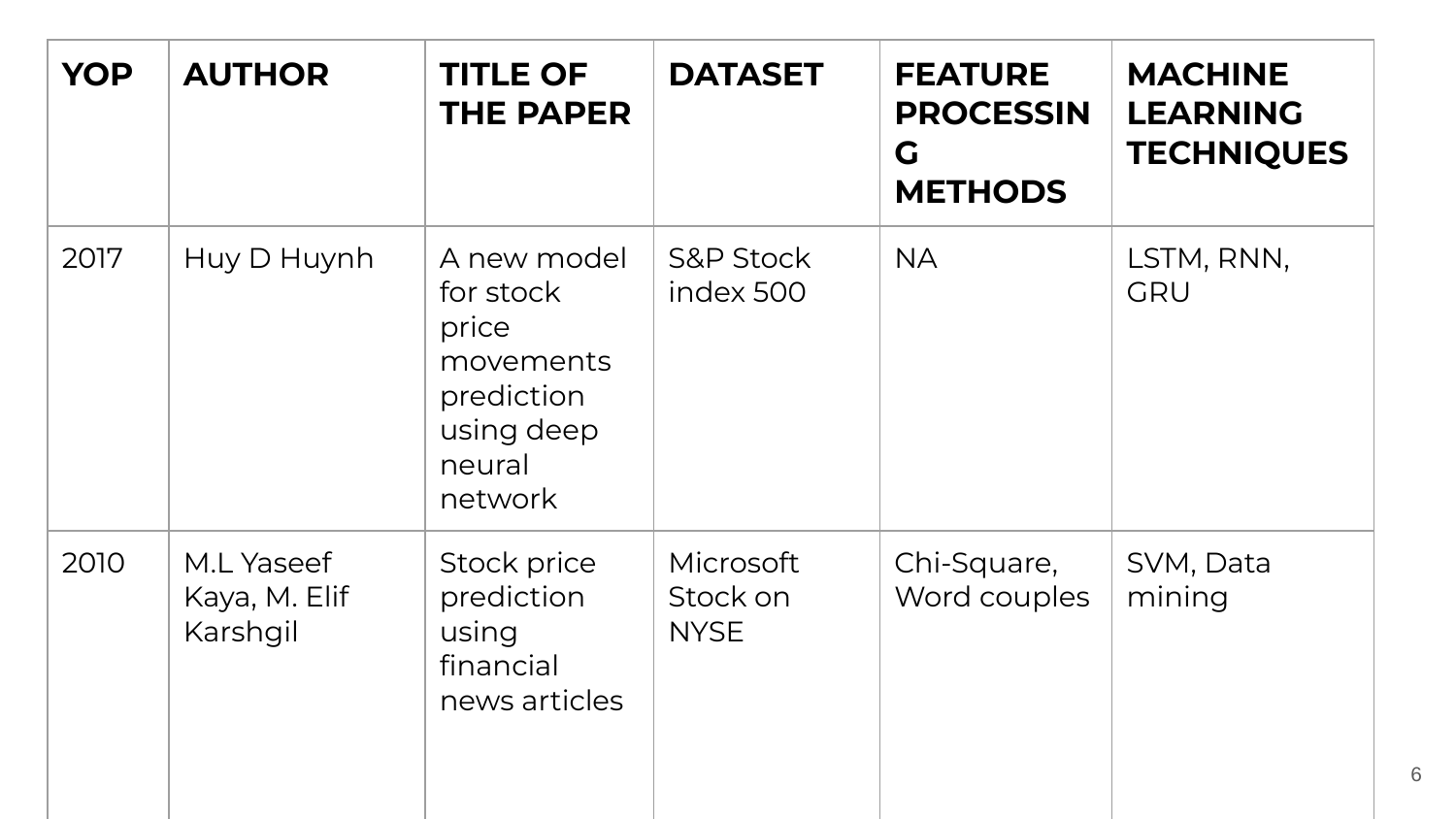

| YOP | AUTHOR | TITLE OF THE PAPER | DATASET | FEATURE PROCESSING METHODS | MACHINE LEARNING TECHNIQUES |
| --- | --- | --- | --- | --- | --- |
| 2017 | Huy D Huynh | A new model for stock price movements prediction using deep neural network | S&P Stock index 500 | NA | LSTM, RNN, GRU |
| 2010 | M.L Yaseef Kaya, M. Elif Karshgil | Stock price prediction using financial news articles | Microsoft Stock on NYSE | Chi-Square, Word couples | SVM, Data mining |
6